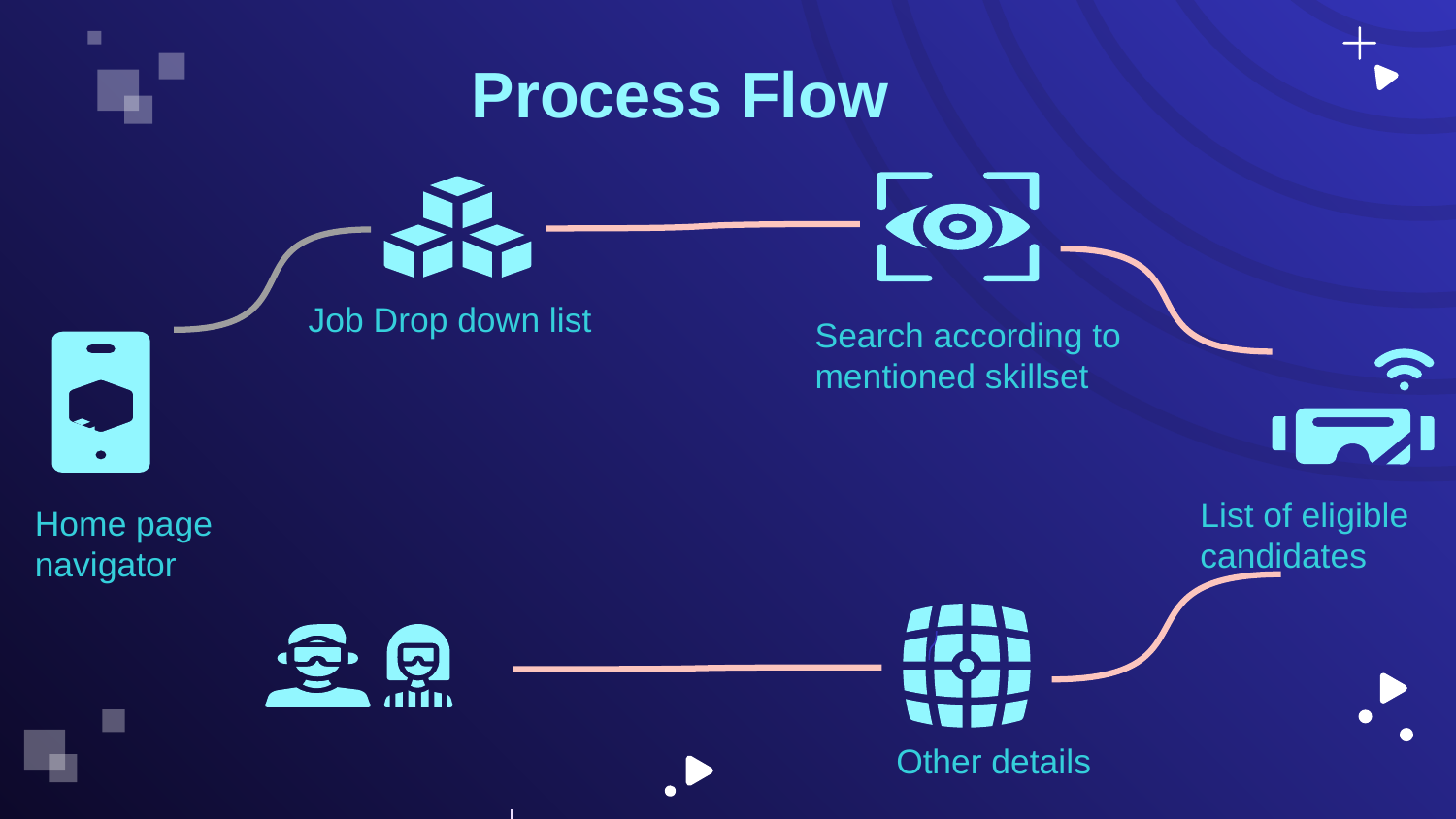

Process Flow

Job Drop down list
Search according to mentioned skillset

List of eligible candidates
Home page navigator

      Other details